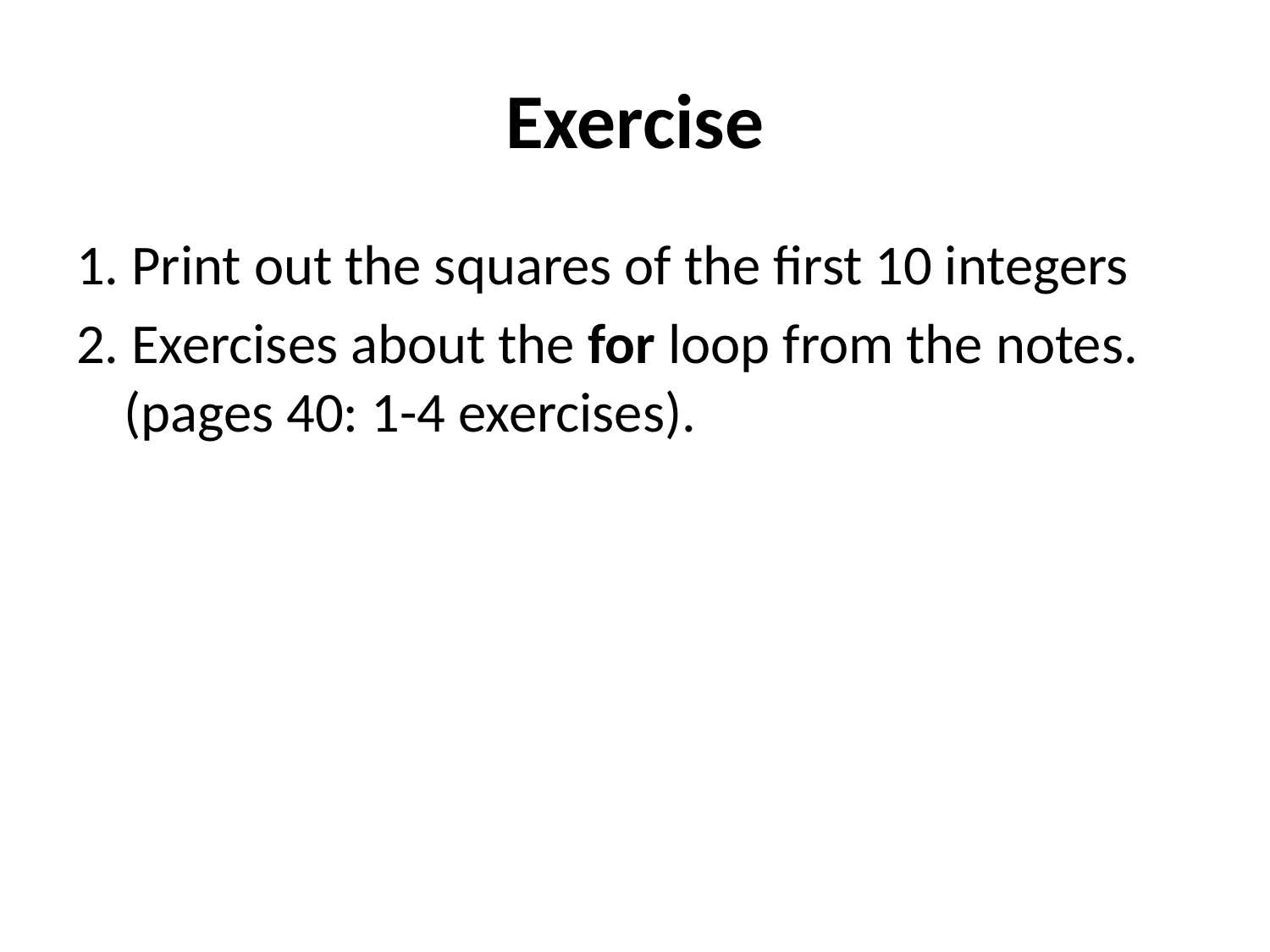

# Exercise
1. Print out the squares of the first 10 integers
2. Exercises about the for loop from the notes.(pages 40: 1-4 exercises).